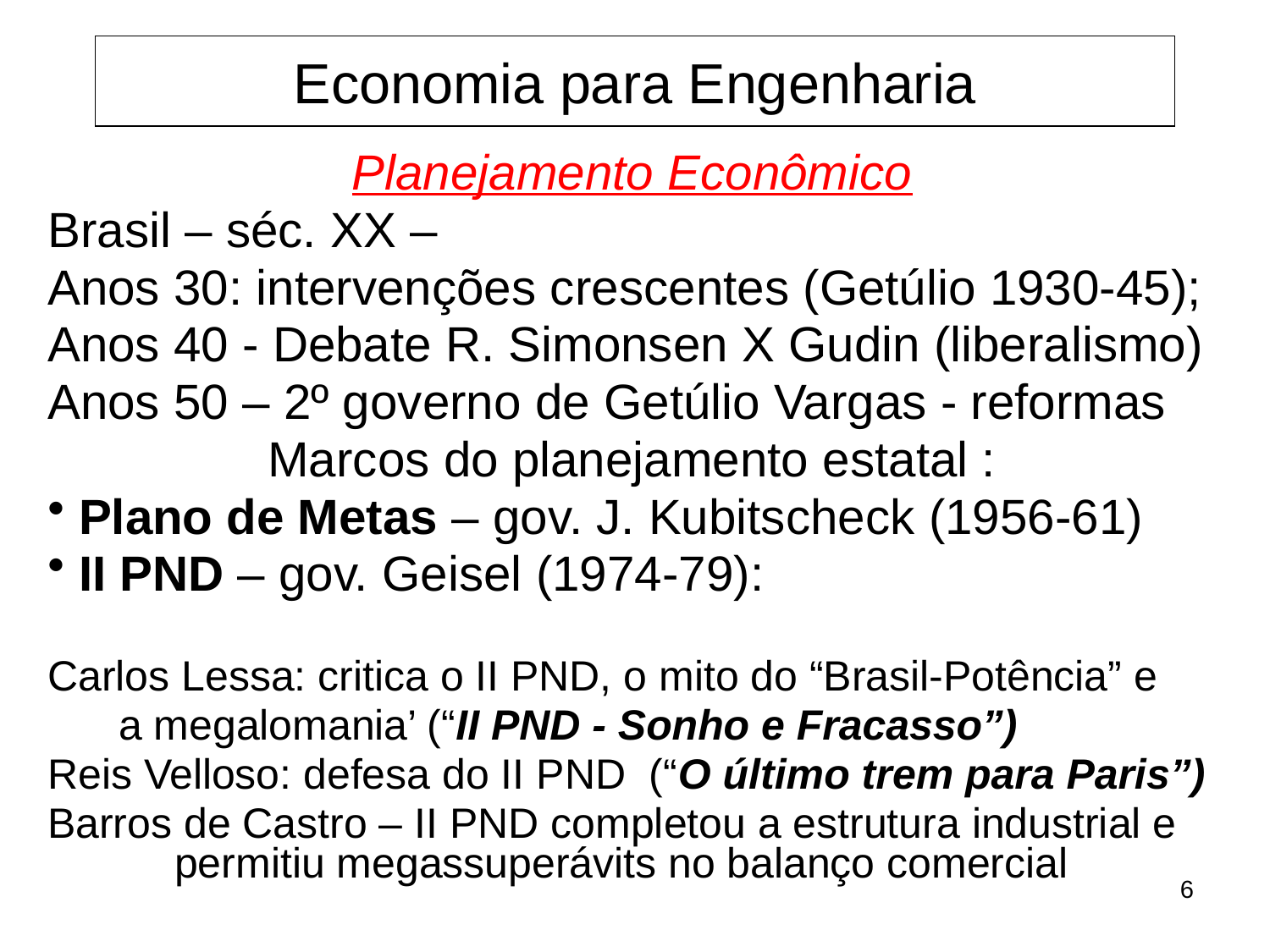

Economia para Engenharia
Planejamento Econômico
Brasil – séc. XX –
Anos 30: intervenções crescentes (Getúlio 1930-45);
Anos 40 - Debate R. Simonsen X Gudin (liberalismo)
Anos 50 – 2º governo de Getúlio Vargas - reformas
Marcos do planejamento estatal :
 Plano de Metas – gov. J. Kubitscheck (1956-61)
 II PND – gov. Geisel (1974-79):

Carlos Lessa: critica o II PND, o mito do “Brasil-Potência” e
      a megalomania’ (“II PND - Sonho e Fracasso”)
Reis Velloso: defesa do II PND  (“O último trem para Paris”)
Barros de Castro – II PND completou a estrutura industrial e 		permitiu megassuperávits no balanço comercial
6